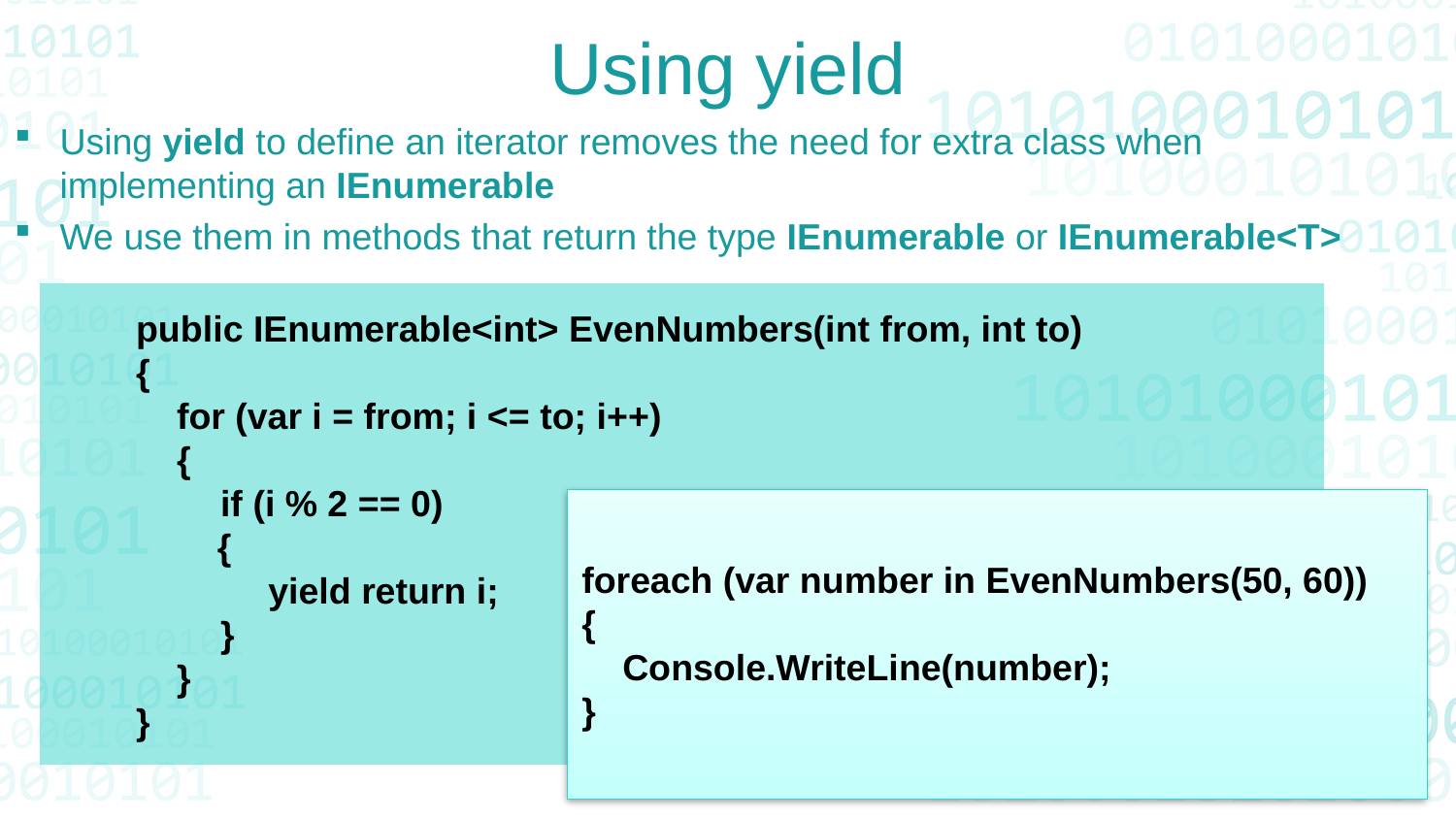

Using yield
Using yield to define an iterator removes the need for extra class when                       implementing an IEnumerable
We use them in methods that return the type IEnumerable or IEnumerable<T>
        public IEnumerable<int> EvenNumbers(int from, int to)
        {
            for (var i = from; i <= to; i++)
            {
	  if (i % 2 == 0)
                {
                     yield return i;
	  }
            }
        }
foreach (var number in EvenNumbers(50, 60))
{
    Console.WriteLine(number);
}